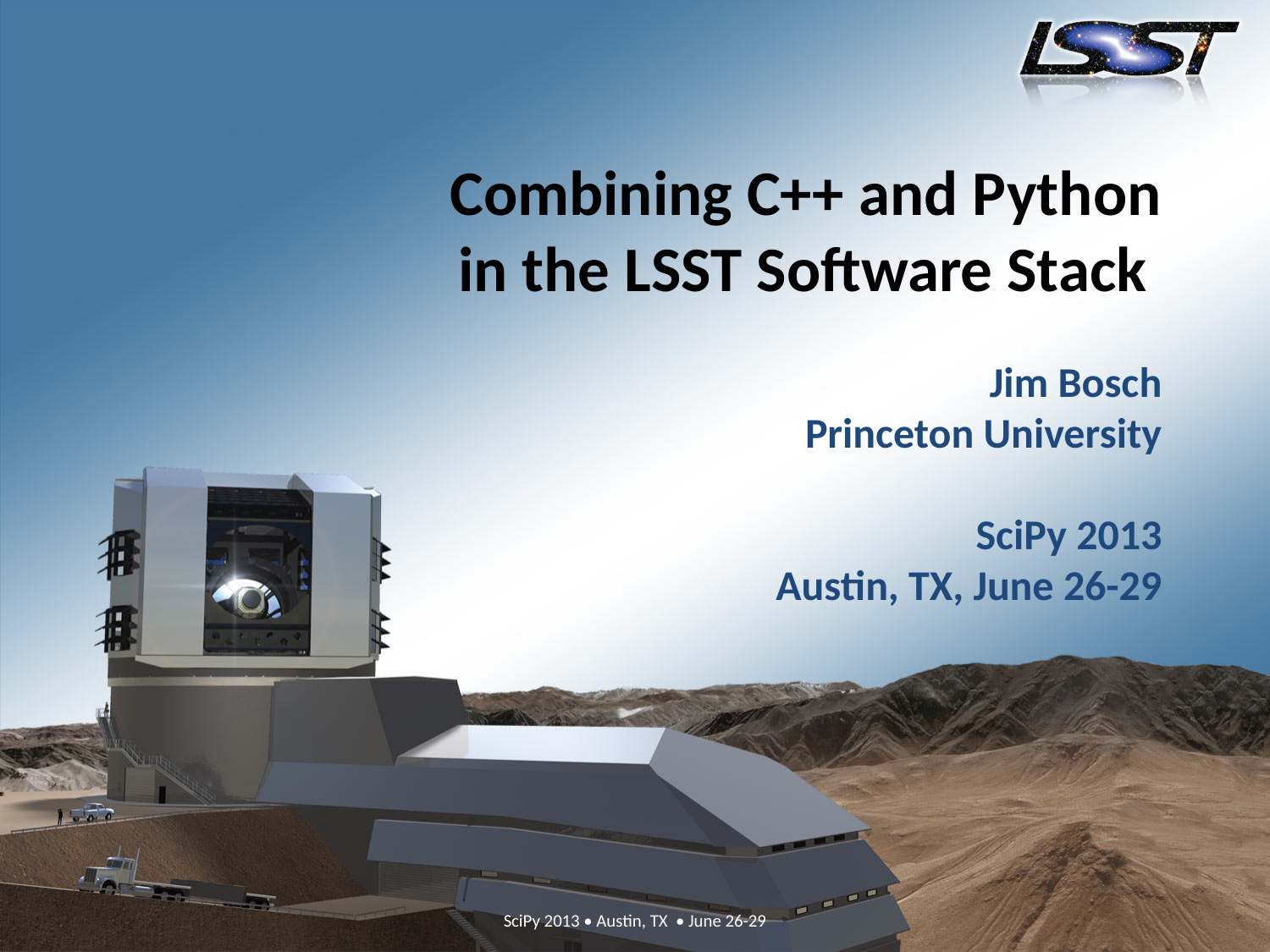

# Combining C++ and Python in the LSST Software Stack Jim Bosch Princeton University SciPy 2013 Austin, TX, June 26-29